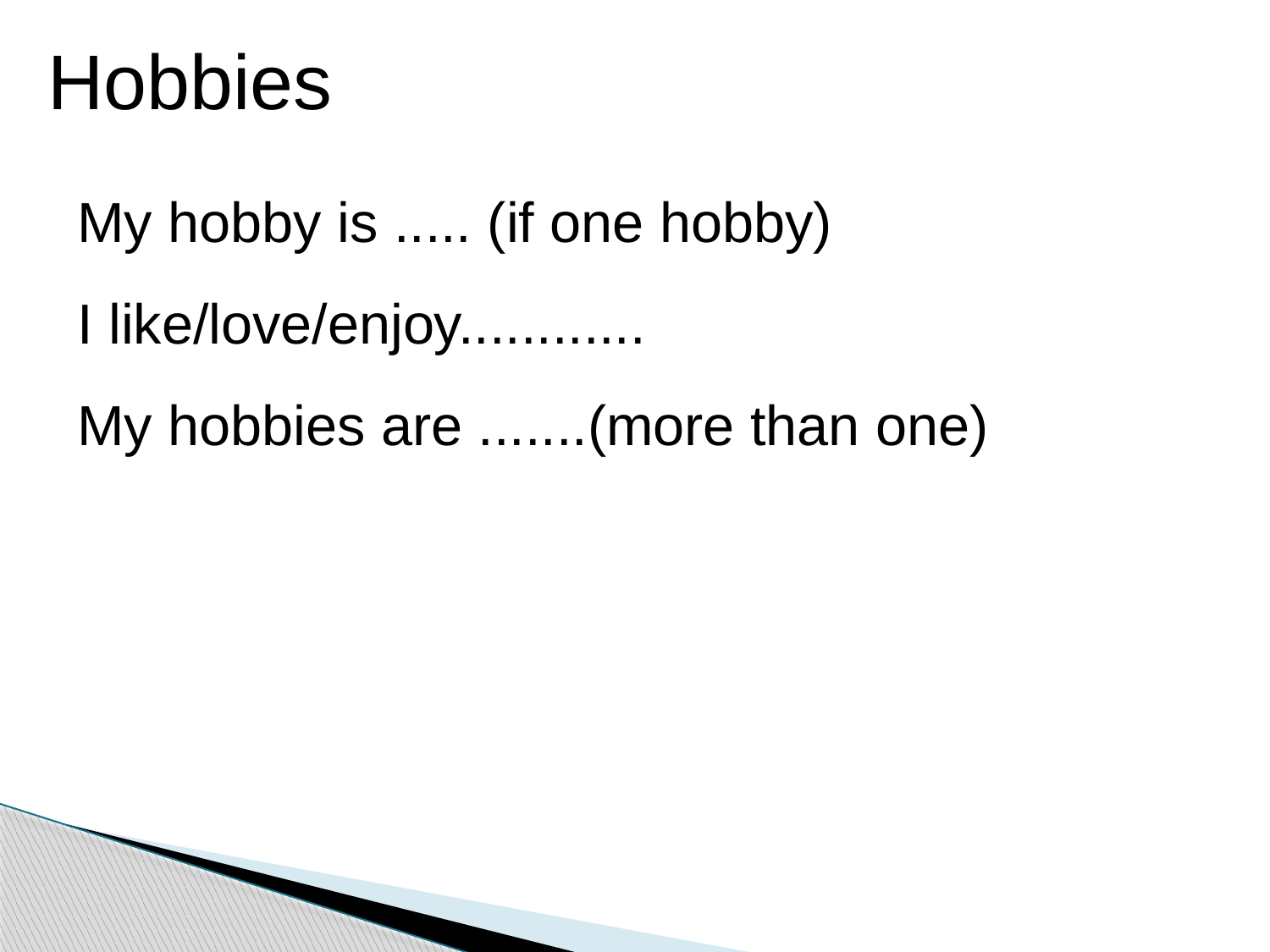

Hobbies

My hobby is ..... (if one hobby)
I like/love/enjoy............
My hobbies are .......(more than one)